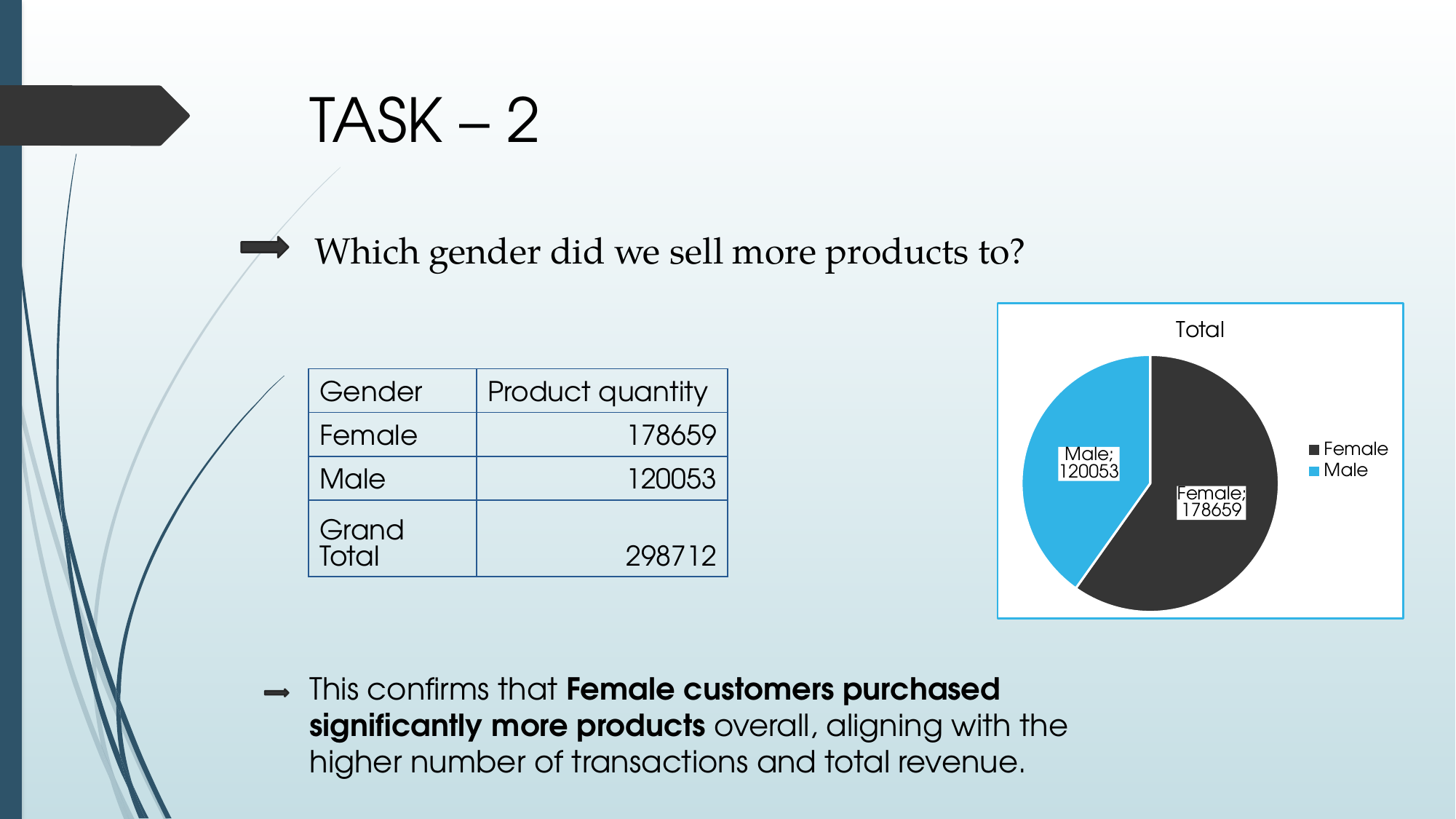

Task – 2
Which gender did we sell more products to?

### Chart:

| Category | Total |
|---|---|
| Female | 178659.0 |
| Male | 120053.0 |
| Gender | Product quantity |
| --- | --- |
| Female | 178659 |
| Male | 120053 |
| Grand Total | 298712 |
This confirms that Female customers purchased significantly more products overall, aligning with the higher number of transactions and total revenue.